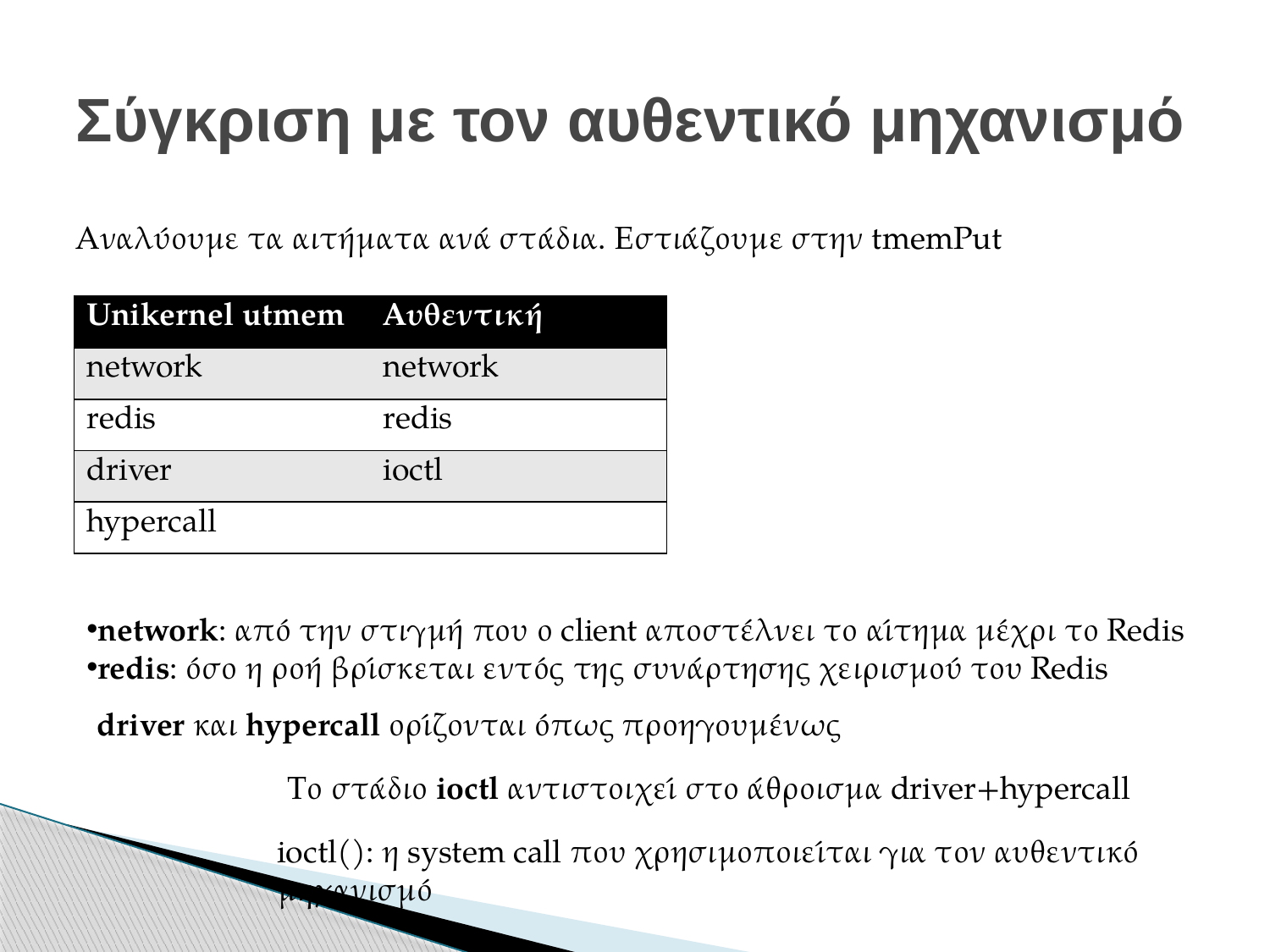

# Σύγκριση με τον αυθεντικό μηχανισμό
Αναλύουμε τα αιτήματα ανά στάδια. Εστιάζουμε στην tmemPut
| Unikernel utmem | Αυθεντική |
| --- | --- |
| network | network |
| redis | redis |
| driver | ioctl |
| hypercall |  |
network: από την στιγμή που ο client αποστέλνει το αίτημα μέχρι το Redis
redis: όσο η ροή βρίσκεται εντός της συνάρτησης χειρισμού του Redis
driver και hypercall ορίζονται όπως προηγουμένως
Το στάδιο ioctl αντιστοιχεί στο άθροισμα driver+hypercall
ioctl(): η system call που χρησιμοποιείται για τον αυθεντικό μηχανισμό